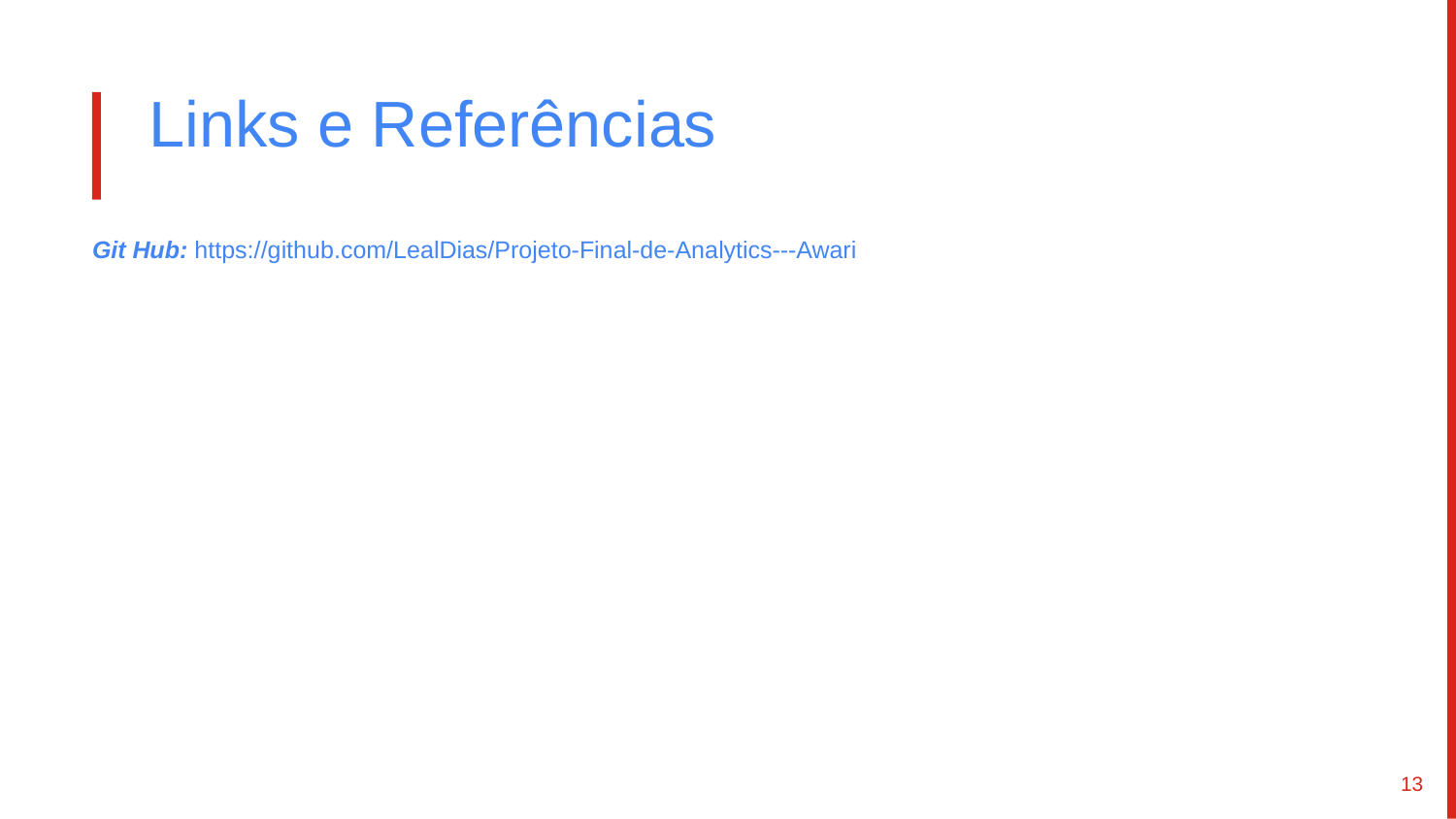

# Links e Referências
Git Hub: https://github.com/LealDias/Projeto-Final-de-Analytics---Awari

13